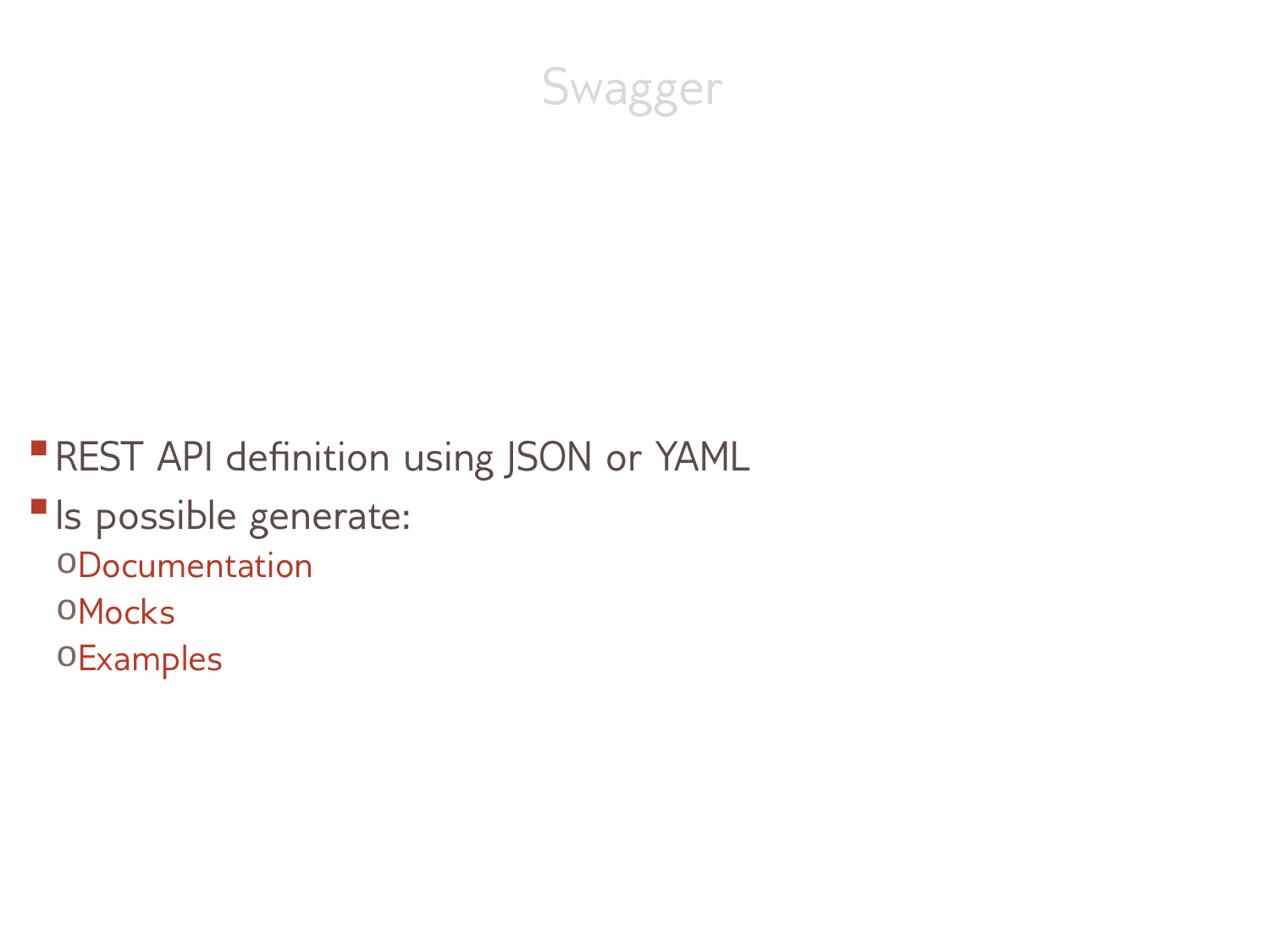

# Swagger
REST API definition using JSON or YAML
Is possible generate:
Documentation
Mocks
Examples